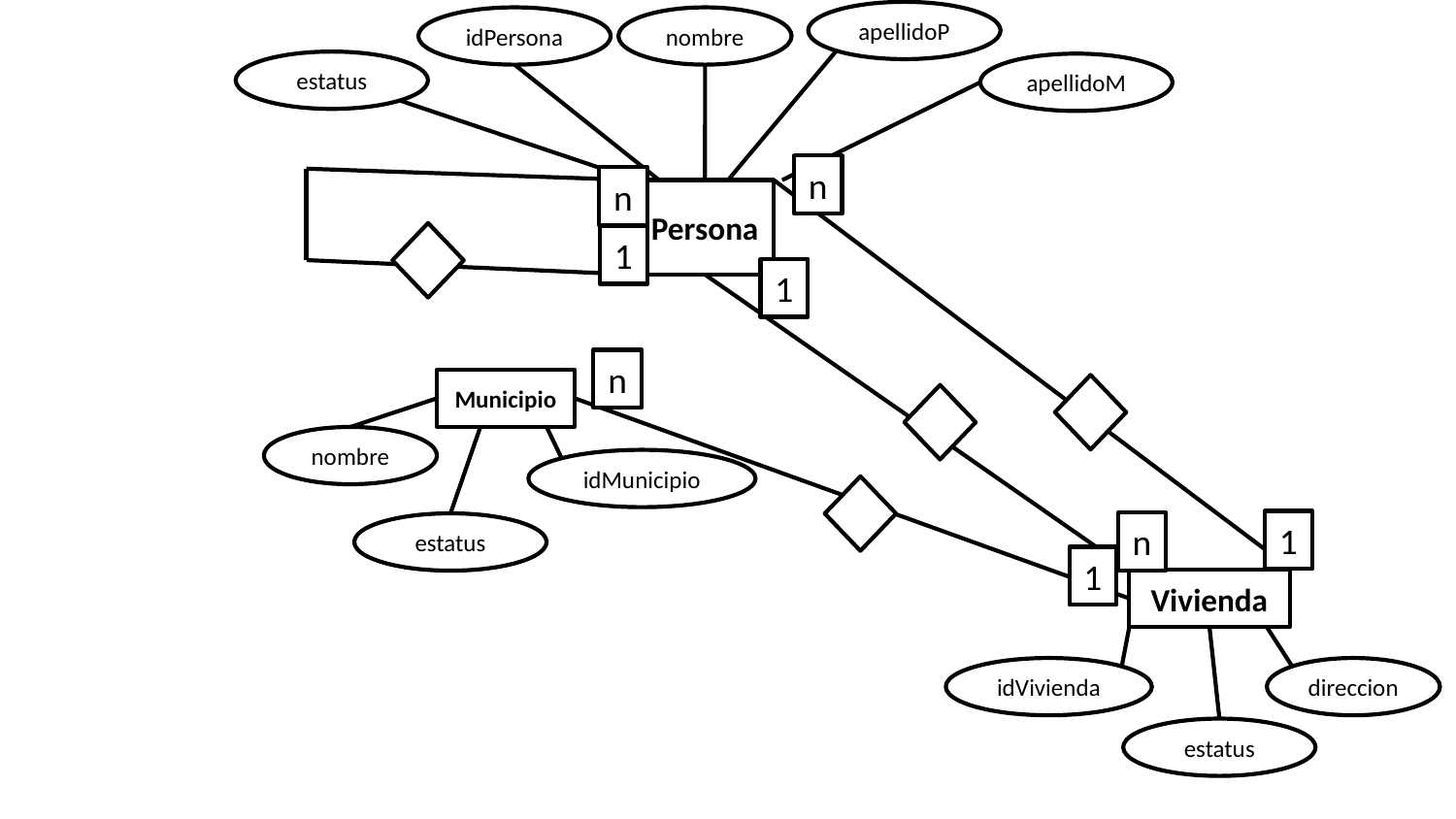

apellidoP
idPersona
nombre
estatus
apellidoM
n
n
Persona

1
1
n
Municipio

nombre
idMunicipio

1
n
estatus
1
Vivienda
idVivienda
direccion
estatus